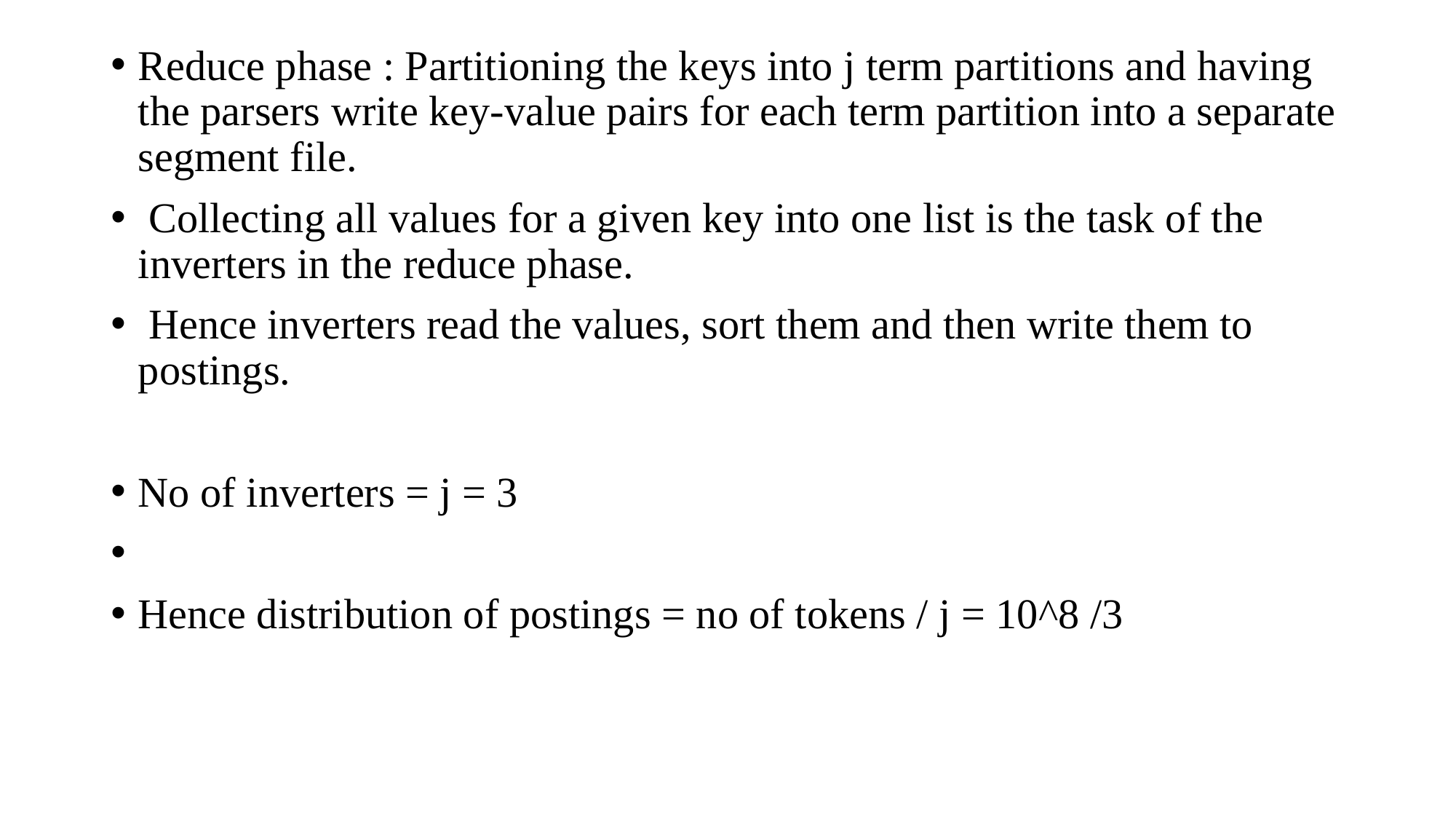

Reduce phase : Partitioning the keys into j term partitions and having the parsers write key-value pairs for each term partition into a separate segment file.
 Collecting all values for a given key into one list is the task of the inverters in the reduce phase.
 Hence inverters read the values, sort them and then write them to postings.

No of inverters = j = 3

Hence distribution of postings = no of tokens / j = 10^8 /3